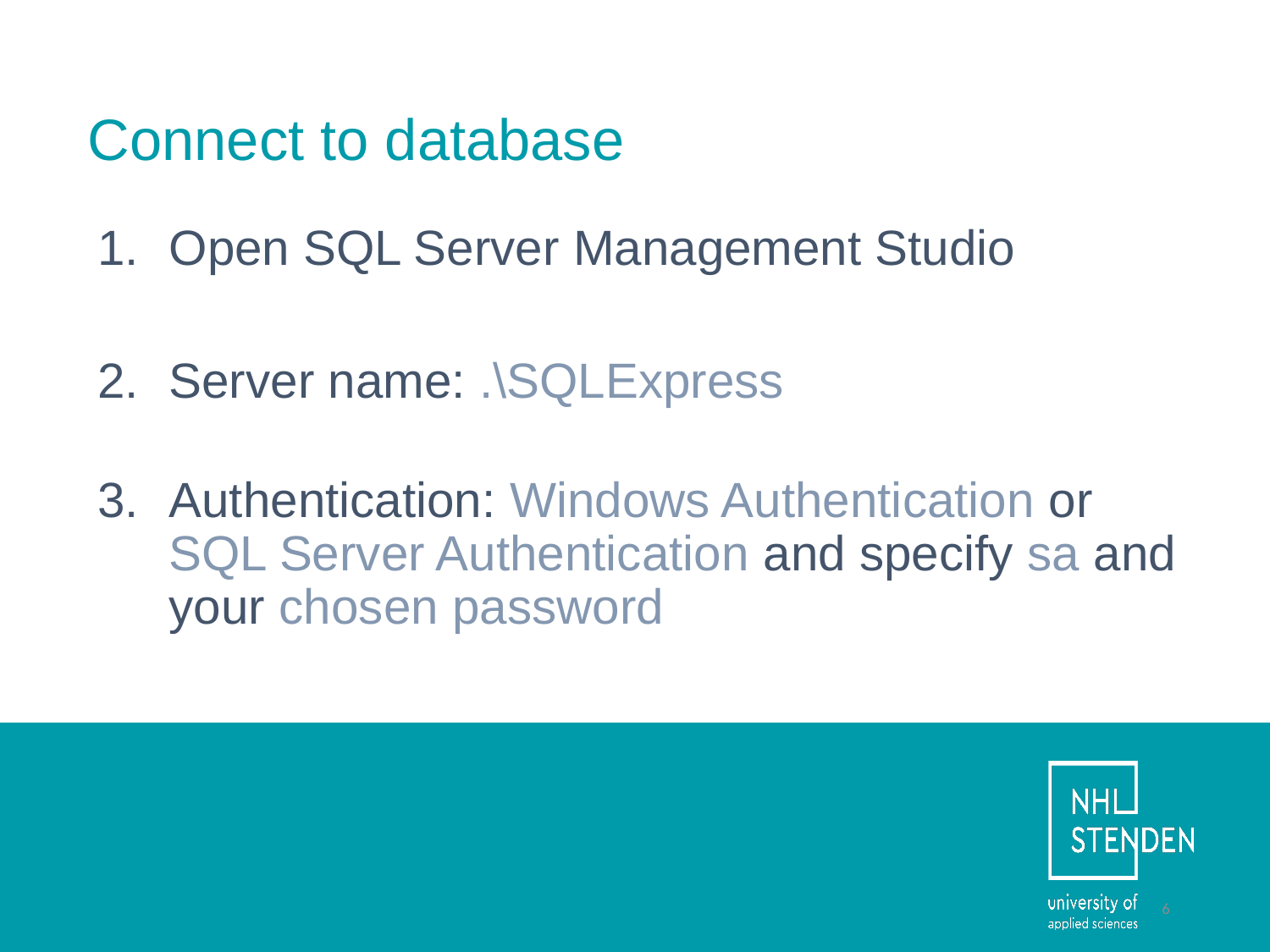

# Connect to database
Open SQL Server Management Studio

Server name: .\SQLExpress
Authentication: Windows Authentication or
SQL Server Authentication and specify sa and your chosen password
6